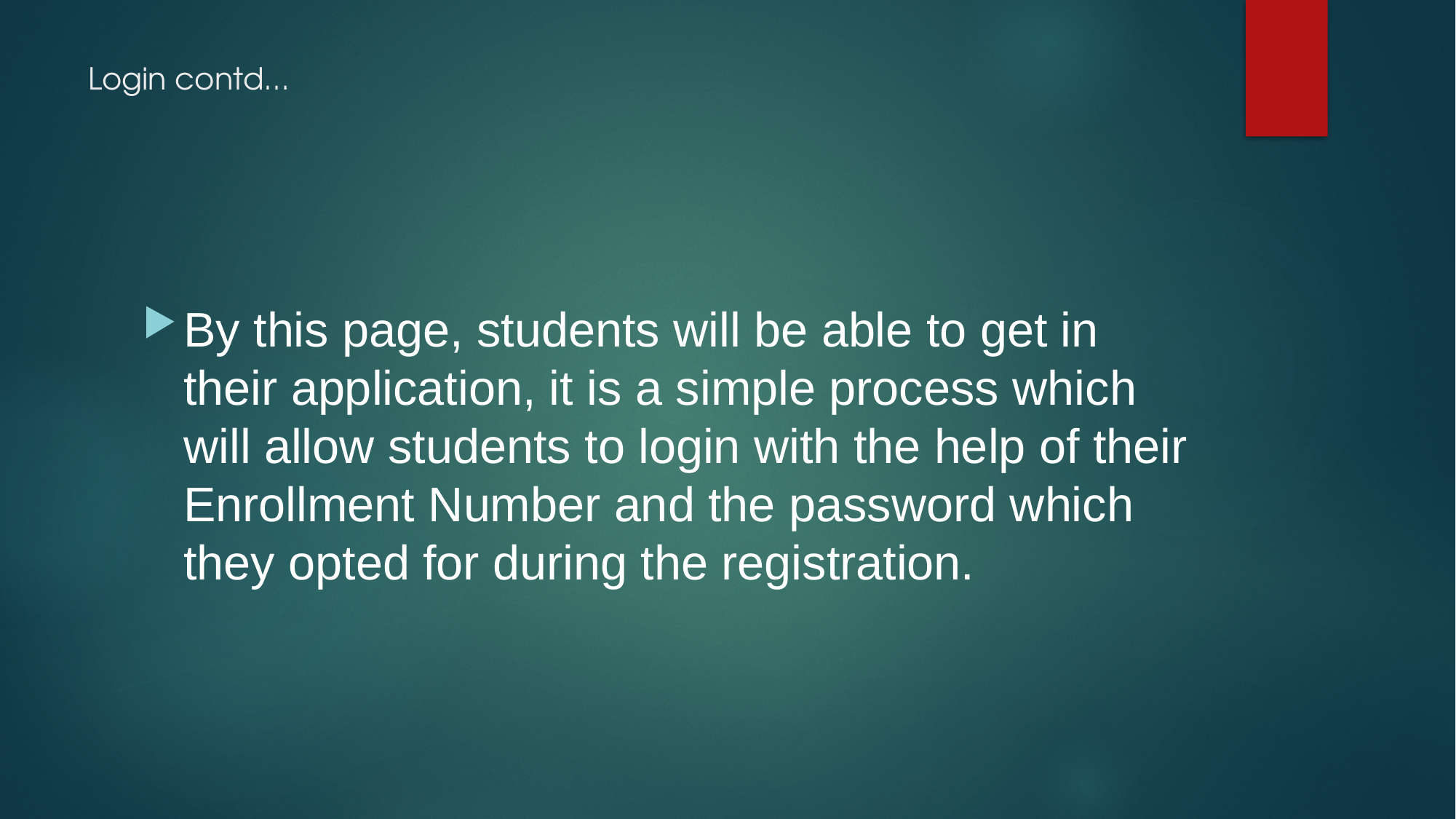

# Login contd…
By this page, students will be able to get in their application, it is a simple process which will allow students to login with the help of their Enrollment Number and the password which they opted for during the registration.